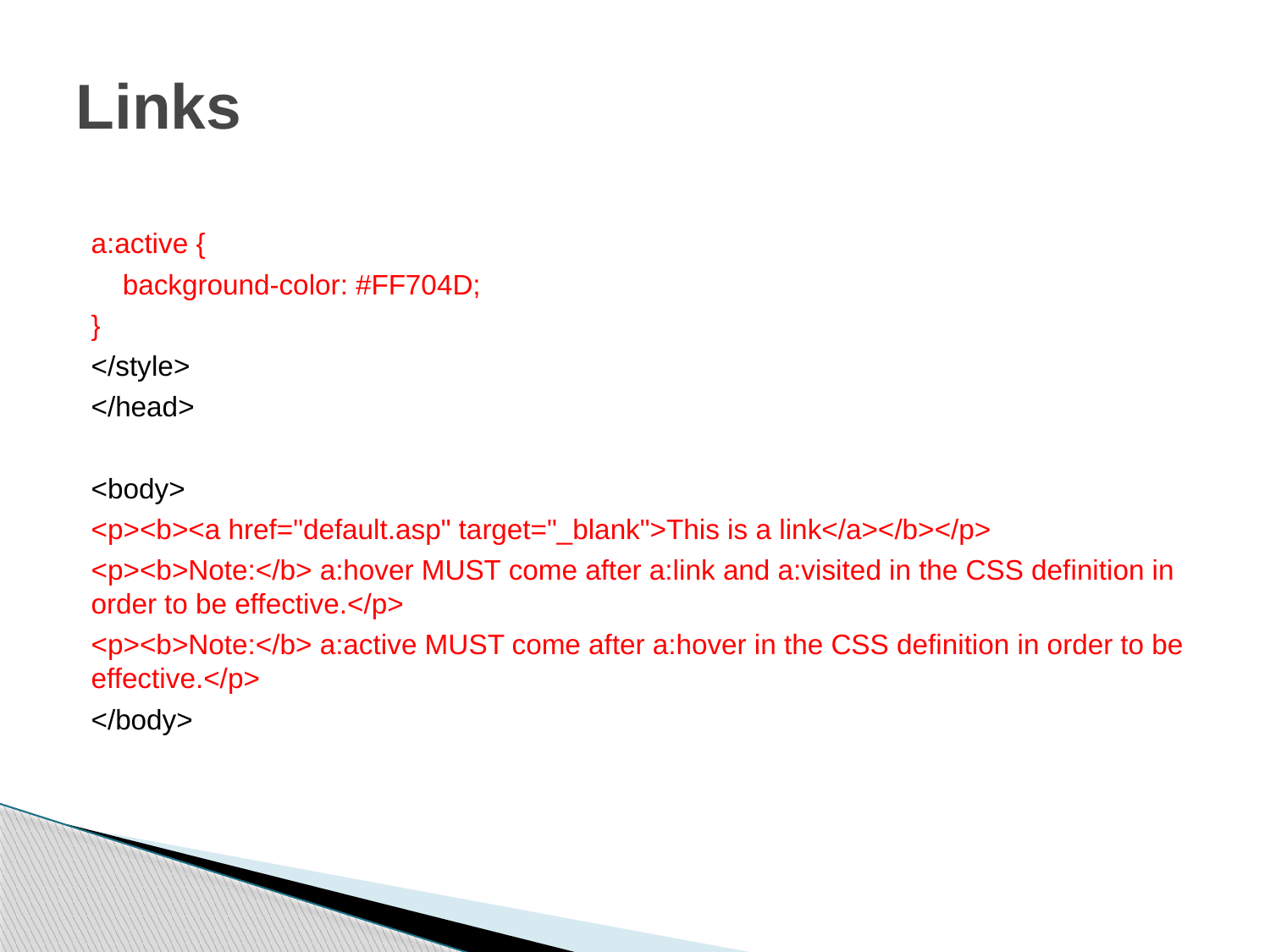

# Links

a:active {
    background-color: #FF704D;
}
</style>
</head>

<body>
<p><b><a href="default.asp" target="_blank">This is a link</a></b></p>
<p><b>Note:</b> a:hover MUST come after a:link and a:visited in the CSS definition in order to be effective.</p>
<p><b>Note:</b> a:active MUST come after a:hover in the CSS definition in order to be effective.</p>
</body>